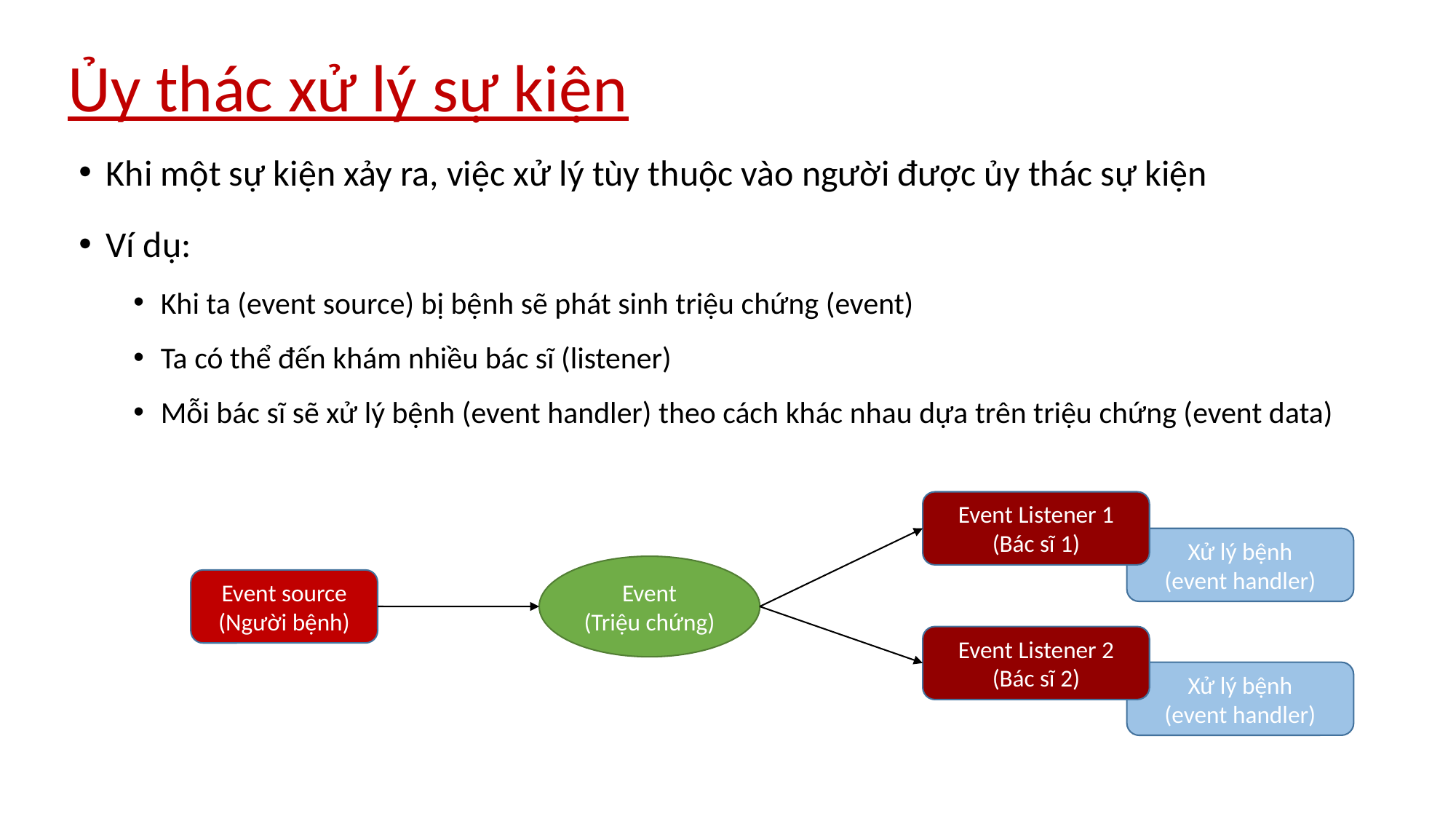

# Ủy thác xử lý sự kiện
Khi một sự kiện xảy ra, việc xử lý tùy thuộc vào người được ủy thác sự kiện
Ví dụ:
Khi ta (event source) bị bệnh sẽ phát sinh triệu chứng (event)
Ta có thể đến khám nhiều bác sĩ (listener)
Mỗi bác sĩ sẽ xử lý bệnh (event handler) theo cách khác nhau dựa trên triệu chứng (event data)
Event Listener 1
(Bác sĩ 1)
Xử lý bệnh
(event handler)
Event
(Triệu chứng)
Event source
(Người bệnh)
Event Listener 2
(Bác sĩ 2)
Xử lý bệnh
(event handler)